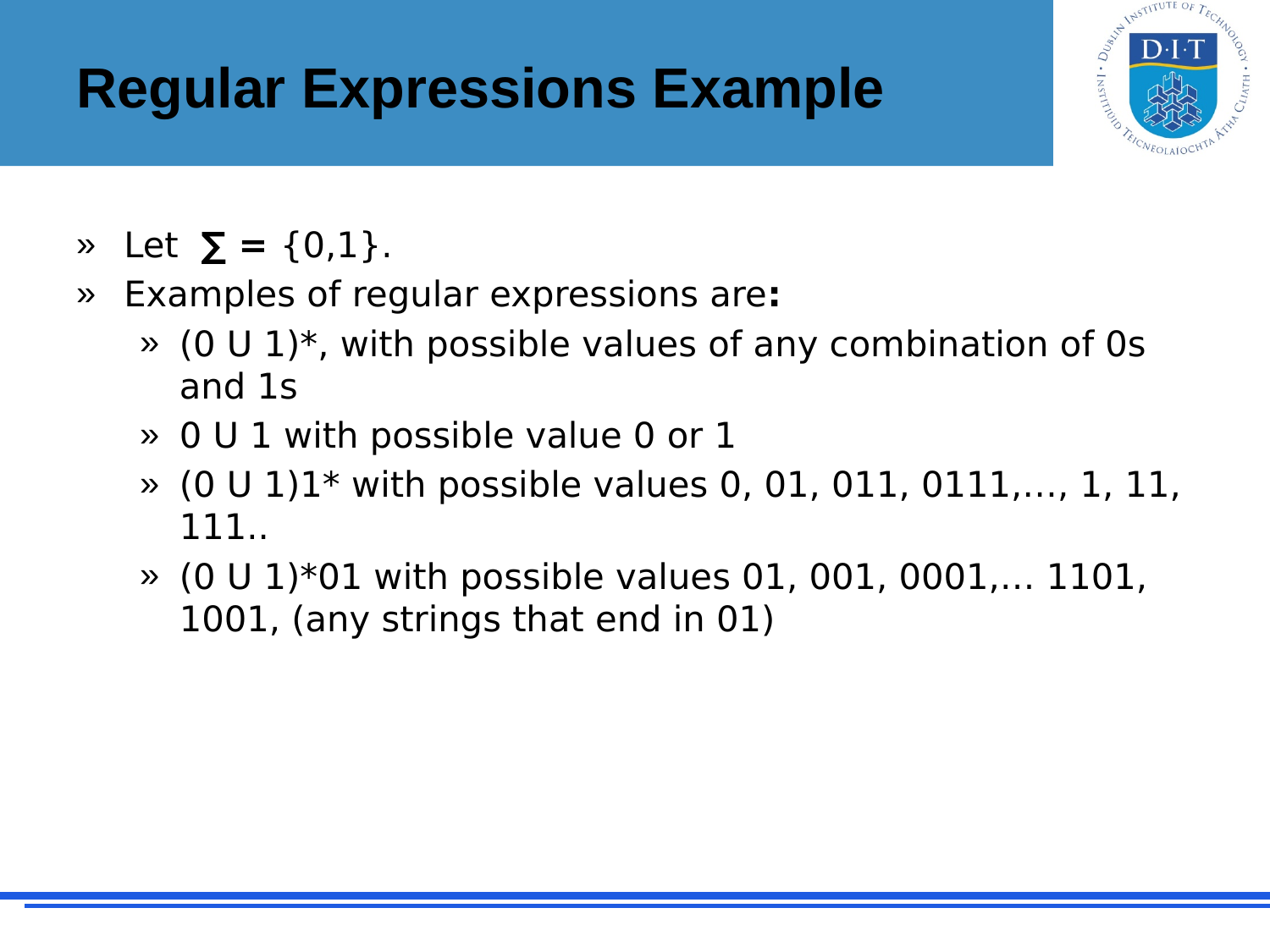

# Regular Expressions Example
Let  ∑ = {0,1}.
Examples of regular expressions are:
(0 U 1)*, with possible values of any combination of 0s and 1s
0 U 1 with possible value 0 or 1
(0 U 1)1* with possible values 0, 01, 011, 0111,…, 1, 11, 111..
(0 U 1)*01 with possible values 01, 001, 0001,… 1101, 1001, (any strings that end in 01)